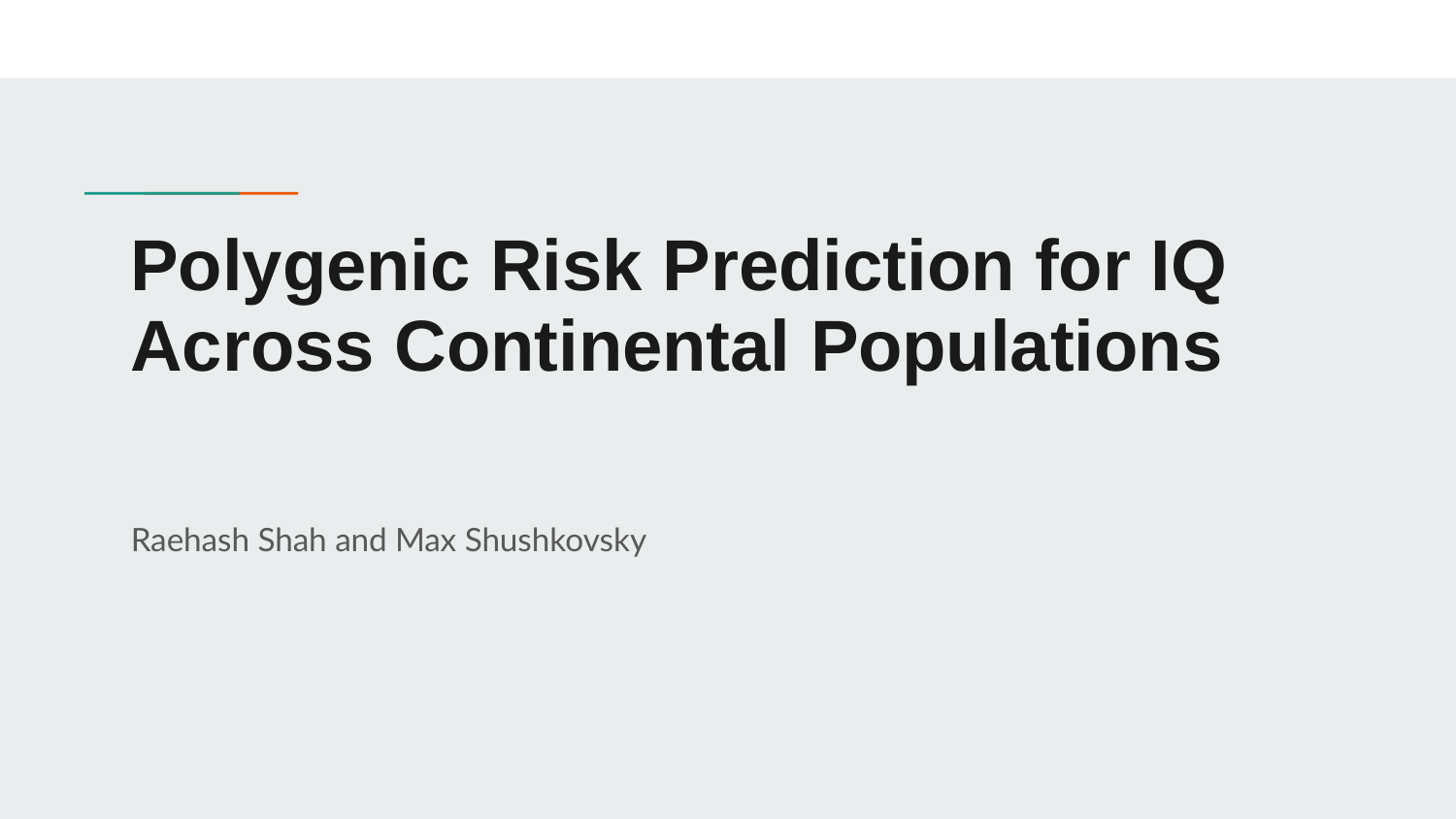

# Polygenic Risk Prediction for IQ Across Continental Populations
Raehash Shah and Max Shushkovsky